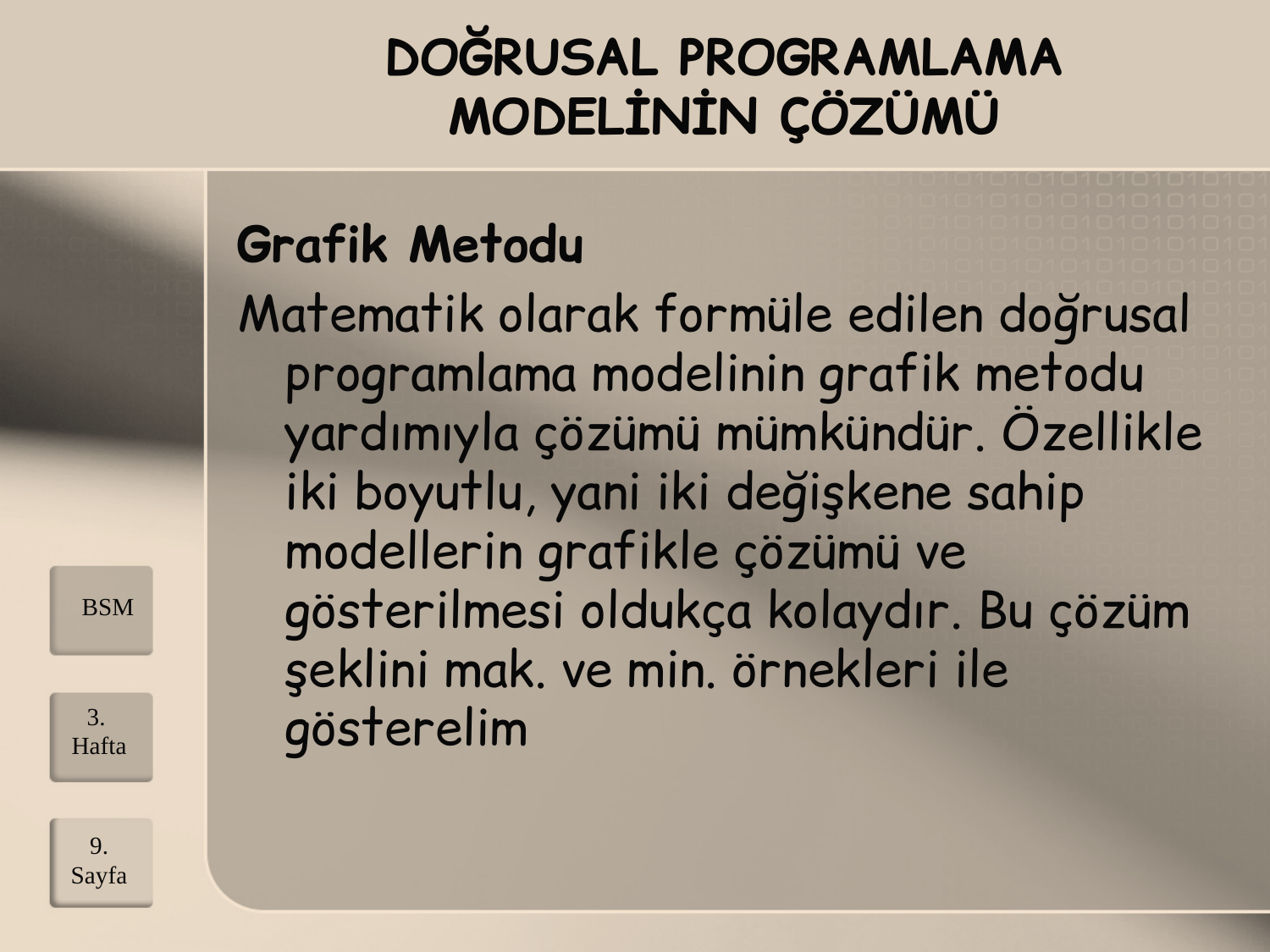

# DOĞRUSAL PROGRAMLAMA MODELİNİN ÇÖZÜMÜ
Grafik Metodu
Matematik olarak formüle edilen doğrusal programlama modelinin grafik metodu yardımıyla çözümü mümkündür. Özellikle iki boyutlu, yani iki değişkene sahip modellerin grafikle çözümü ve gösterilmesi oldukça kolaydır. Bu çözüm şeklini mak. ve min. örnekleri ile gösterelim
BSM
3.  Hafta
9. Sayfa